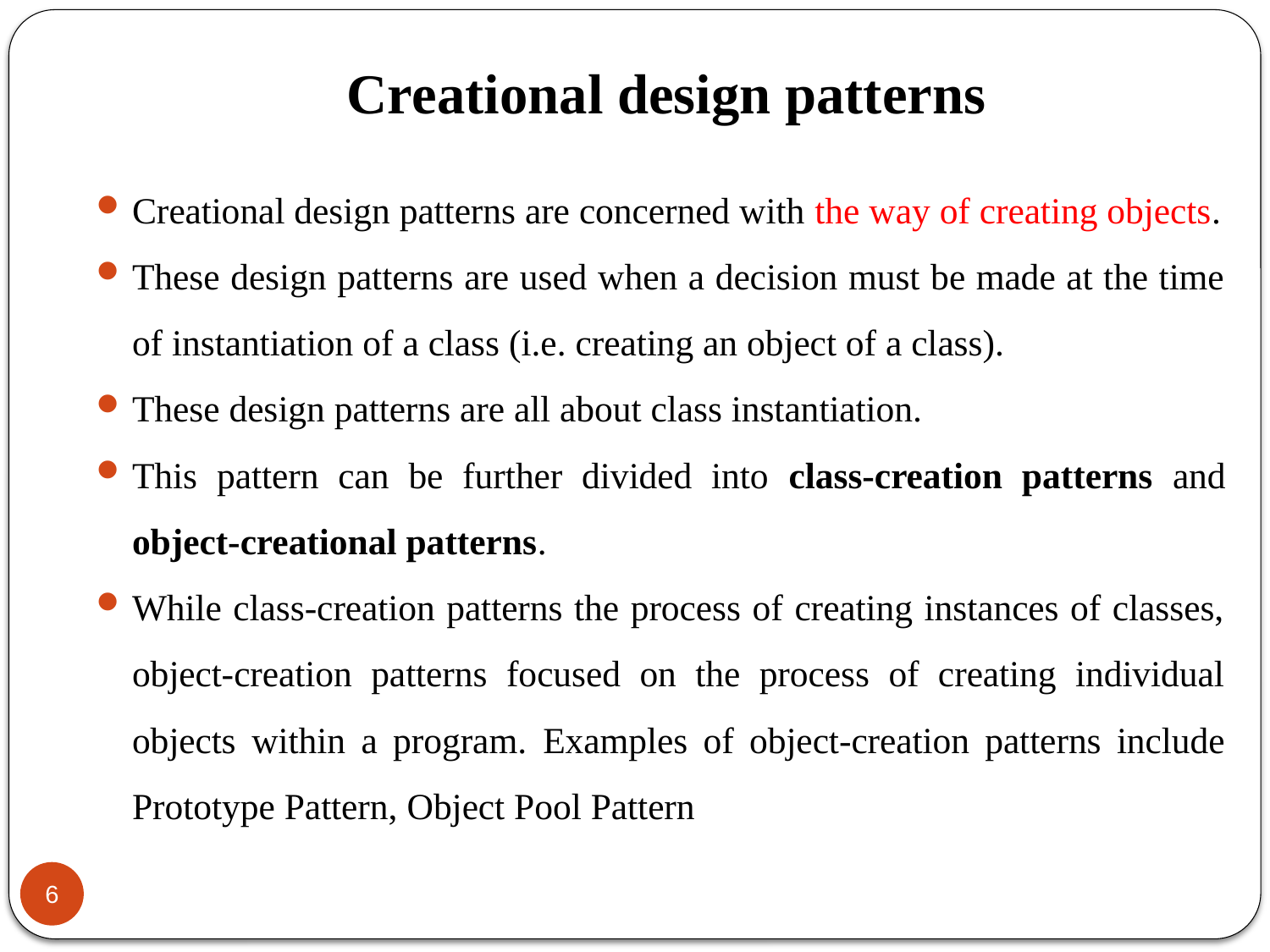

# Creational design patterns
Creational design patterns are concerned with the way of creating objects.
These design patterns are used when a decision must be made at the time of instantiation of a class (i.e. creating an object of a class).
These design patterns are all about class instantiation.
This pattern can be further divided into class-creation patterns and object-creational patterns.
While class-creation patterns the process of creating instances of classes, object-creation patterns focused on the process of creating individual objects within a program. Examples of object-creation patterns include Prototype Pattern, Object Pool Pattern

6